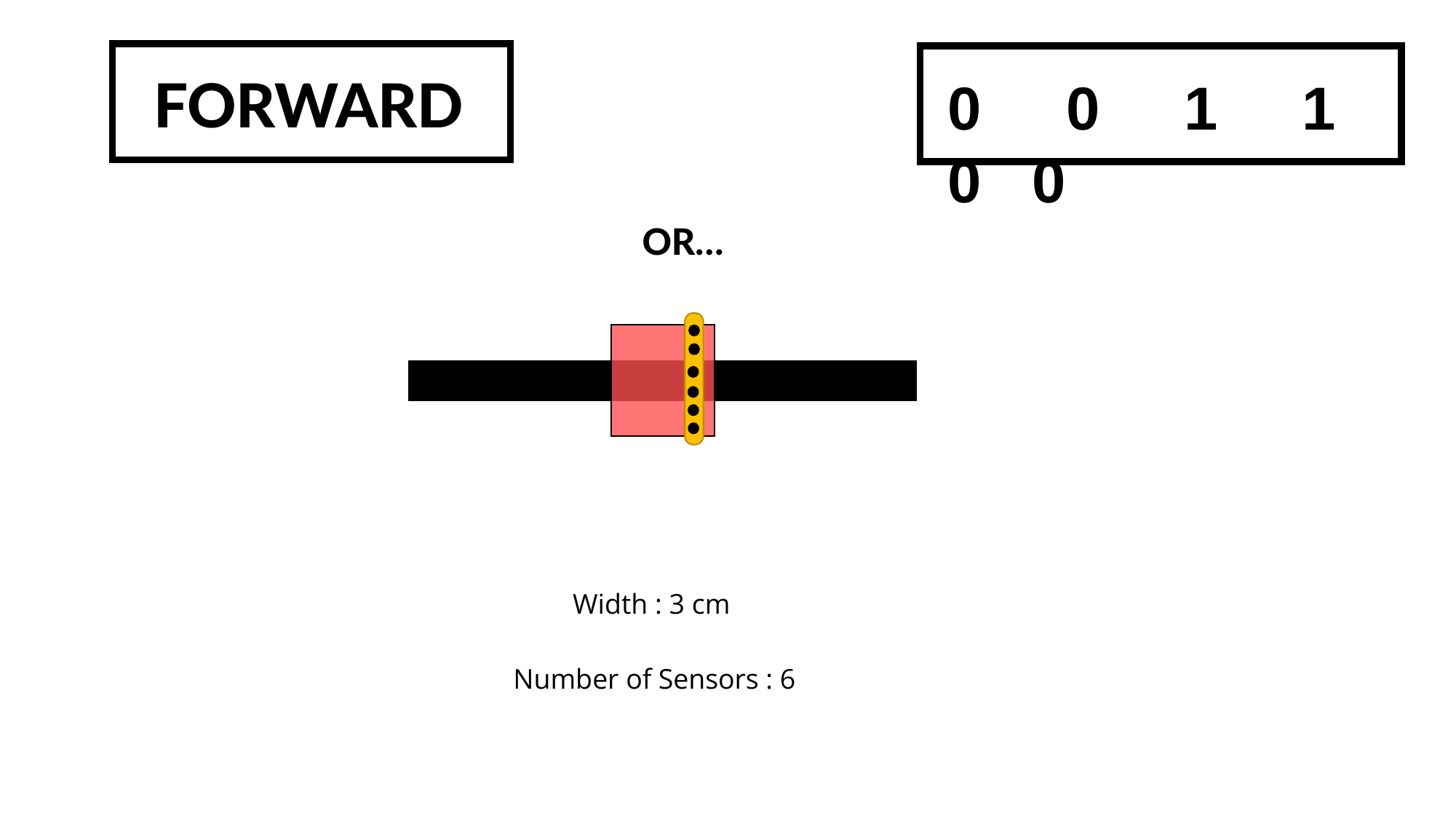

FORWARD
0     0     1     1    0   0
OR…

Width : 3 cm
Number of Sensors : 6